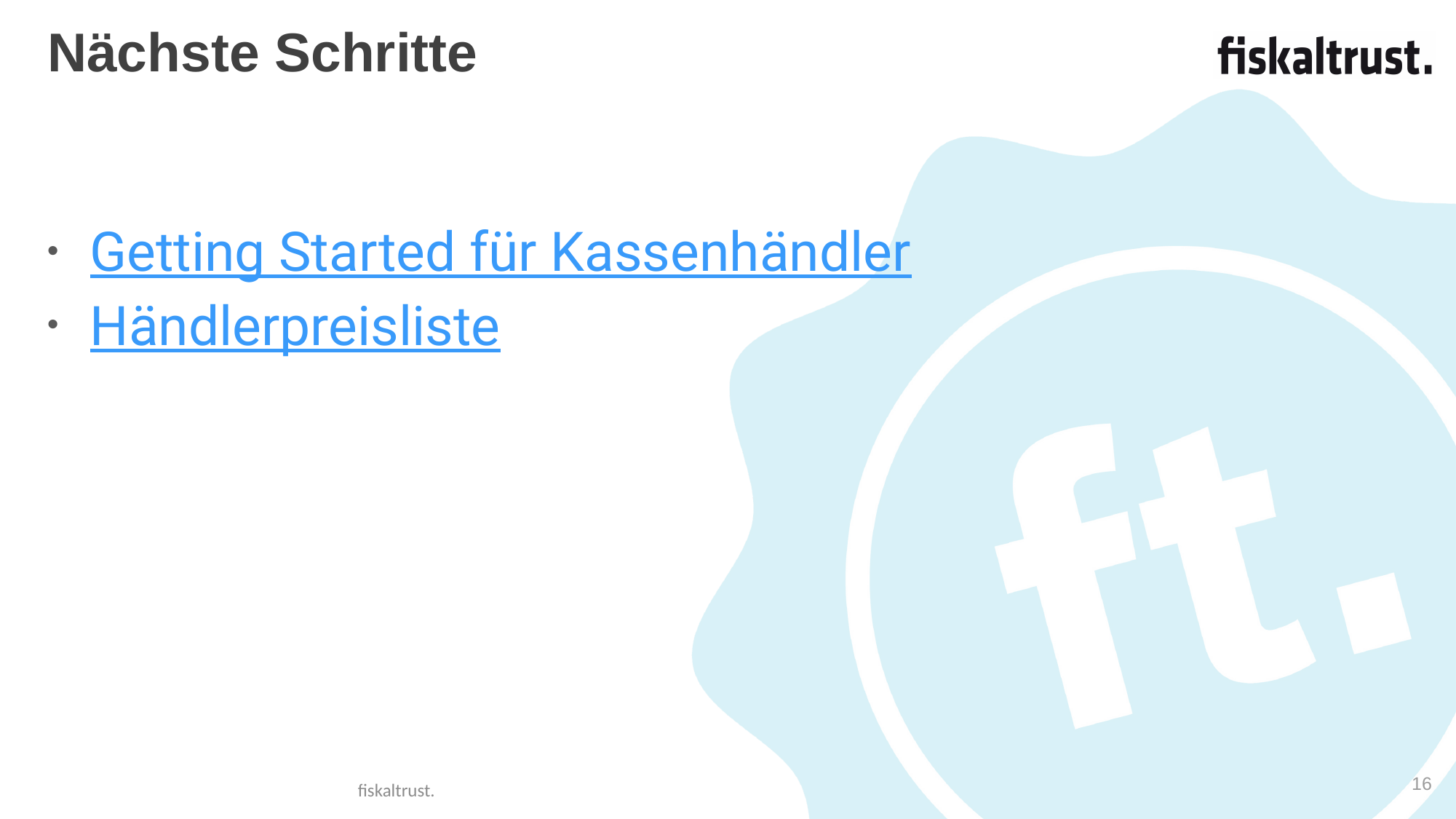

# Nächste Schritte

Getting Started für Kassenhändler
Händlerpreisliste

16
fiskaltrust.